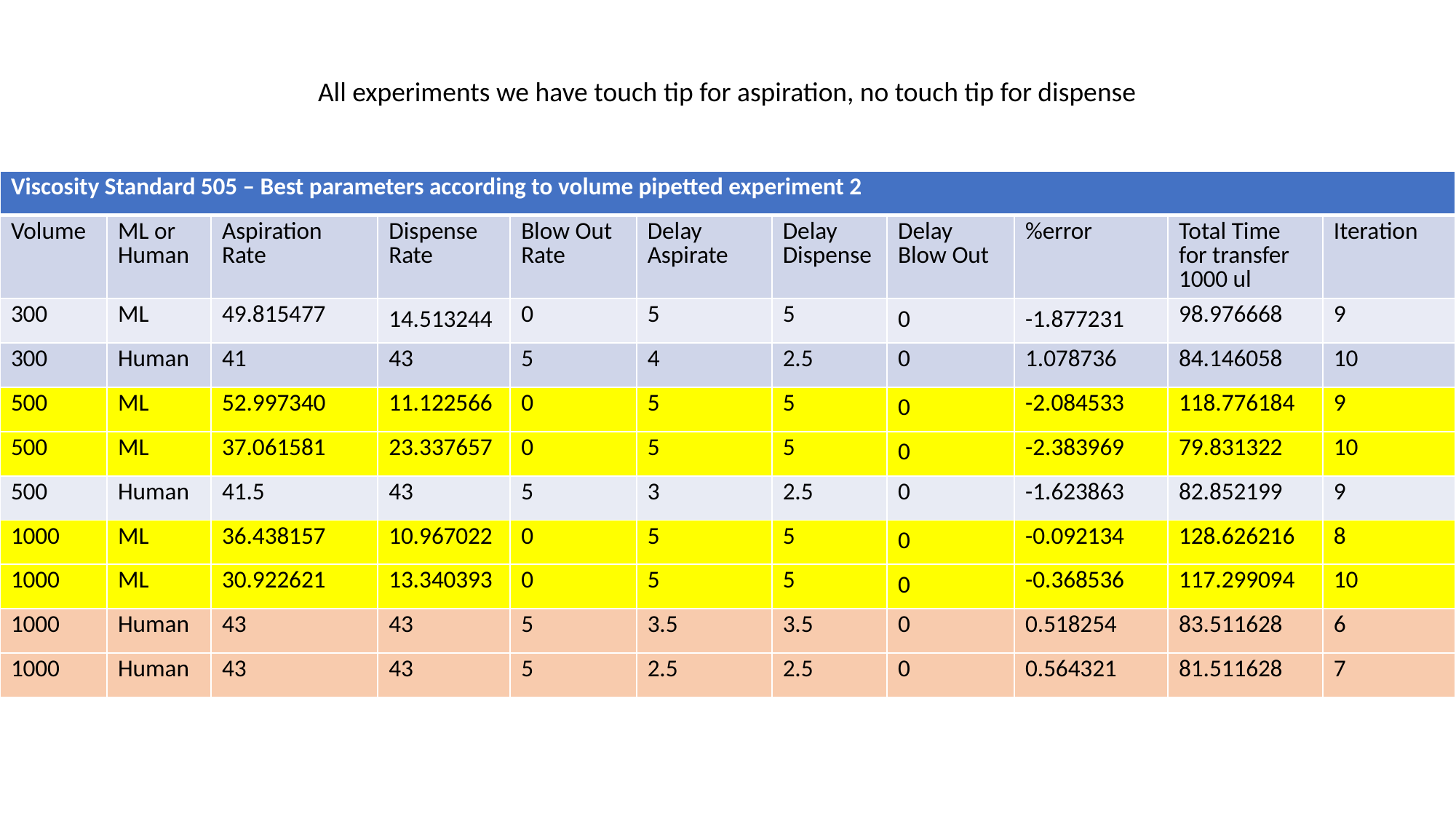

All experiments we have touch tip for aspiration, no touch tip for dispense
| Viscosity Standard 505 – Best parameters according to volume pipetted experiment 2 |  |  |  |  |  |  |  |  |  |  |
| --- | --- | --- | --- | --- | --- | --- | --- | --- | --- | --- |
| Volume | ML or Human | Aspiration Rate | Dispense Rate | Blow Out Rate | Delay Aspirate | Delay Dispense | Delay Blow Out | %error | Total Time for transfer 1000 ul | Iteration |
| 300 | ML | 49.815477 | 14.513244 | 0 | 5 | 5 | 0 | -1.877231 | 98.976668 | 9 |
| 300 | Human | 41 | 43 | 5 | 4 | 2.5 | 0 | 1.078736 | 84.146058 | 10 |
| 500 | ML | 52.997340 | 11.122566 | 0 | 5 | 5 | 0 | -2.084533 | 118.776184 | 9 |
| 500 | ML | 37.061581 | 23.337657 | 0 | 5 | 5 | 0 | -2.383969 | 79.831322 | 10 |
| 500 | Human | 41.5 | 43 | 5 | 3 | 2.5 | 0 | -1.623863 | 82.852199 | 9 |
| 1000 | ML | 36.438157 | 10.967022 | 0 | 5 | 5 | 0 | -0.092134 | 128.626216 | 8 |
| 1000 | ML | 30.922621 | 13.340393 | 0 | 5 | 5 | 0 | -0.368536 | 117.299094 | 10 |
| 1000 | Human | 43 | 43 | 5 | 3.5 | 3.5 | 0 | 0.518254 | 83.511628 | 6 |
| 1000 | Human | 43 | 43 | 5 | 2.5 | 2.5 | 0 | 0.564321 | 81.511628 | 7 |